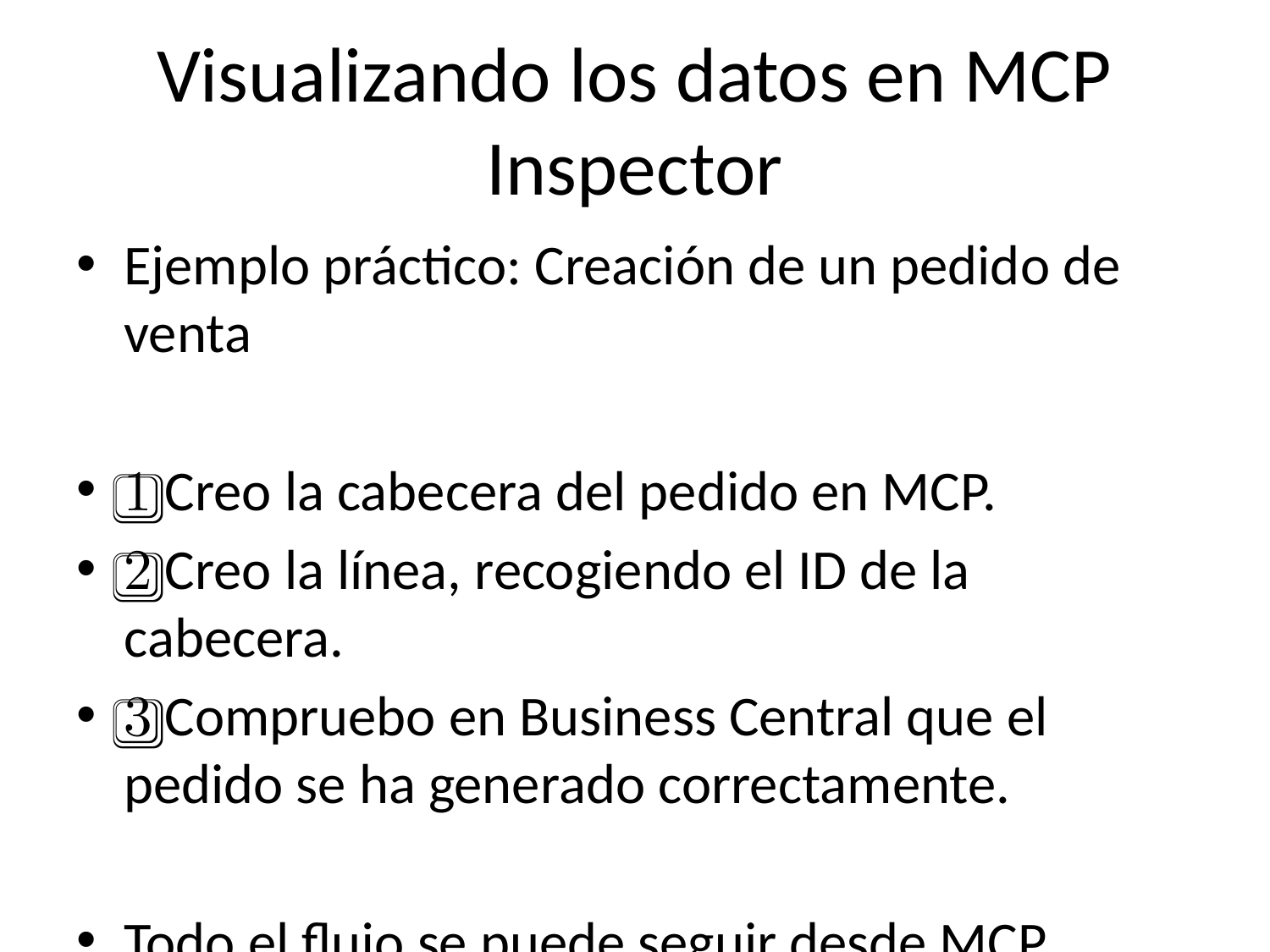

# Visualizando los datos en MCP Inspector
Ejemplo práctico: Creación de un pedido de venta

1️⃣ Creo la cabecera del pedido en MCP.
2️⃣ Creo la línea, recogiendo el ID de la cabecera.
3️⃣ Compruebo en Business Central que el pedido se ha generado correctamente.

Todo el flujo se puede seguir desde MCP Inspector.